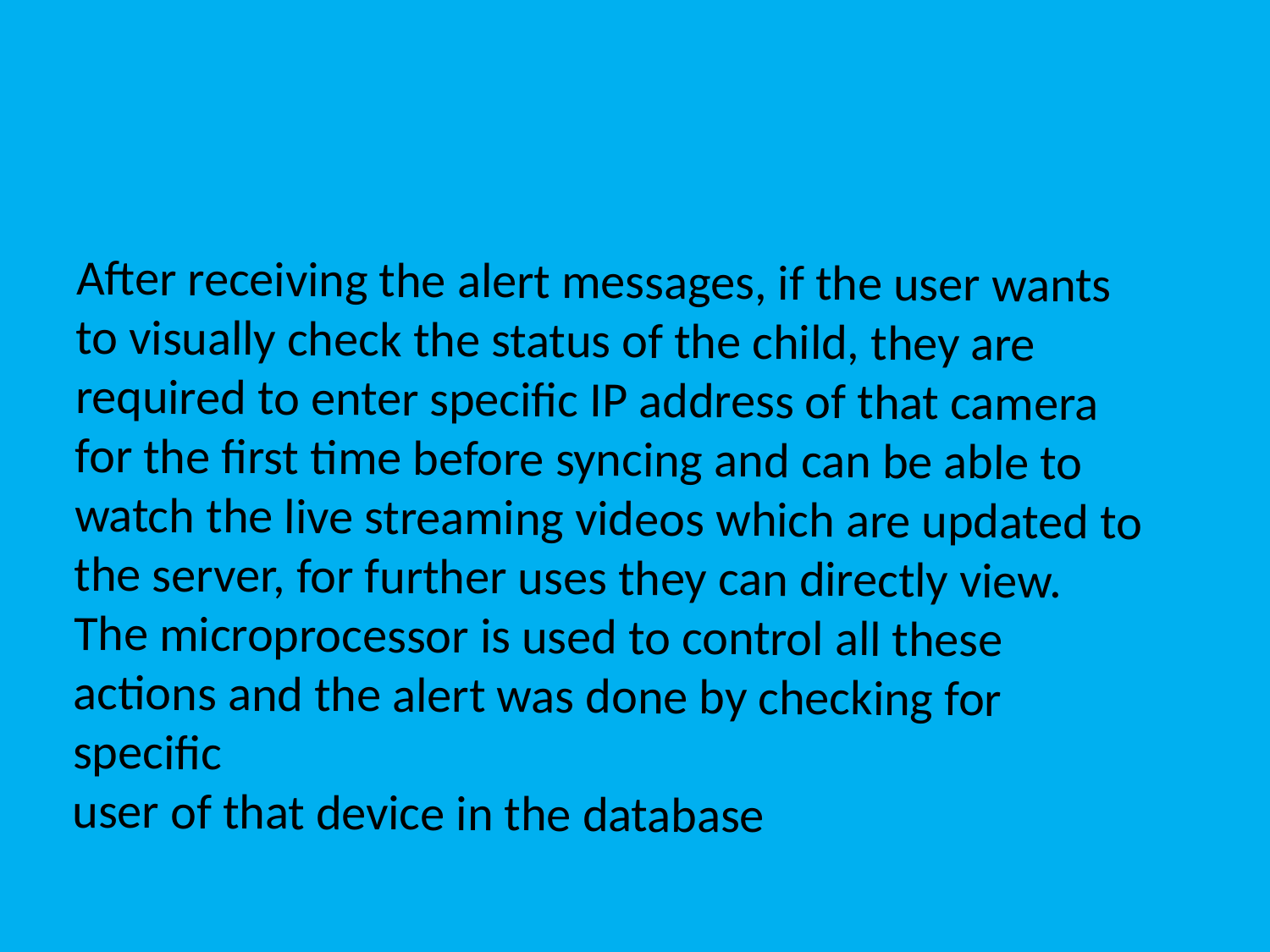

After receiving the alert messages, if the user wants to visually check the status of the child, they are
required to enter specific IP address of that camera for the first time before syncing and can be able to
watch the live streaming videos which are updated to the server, for further uses they can directly view.
The microprocessor is used to control all these actions and the alert was done by checking for specific
user of that device in the database